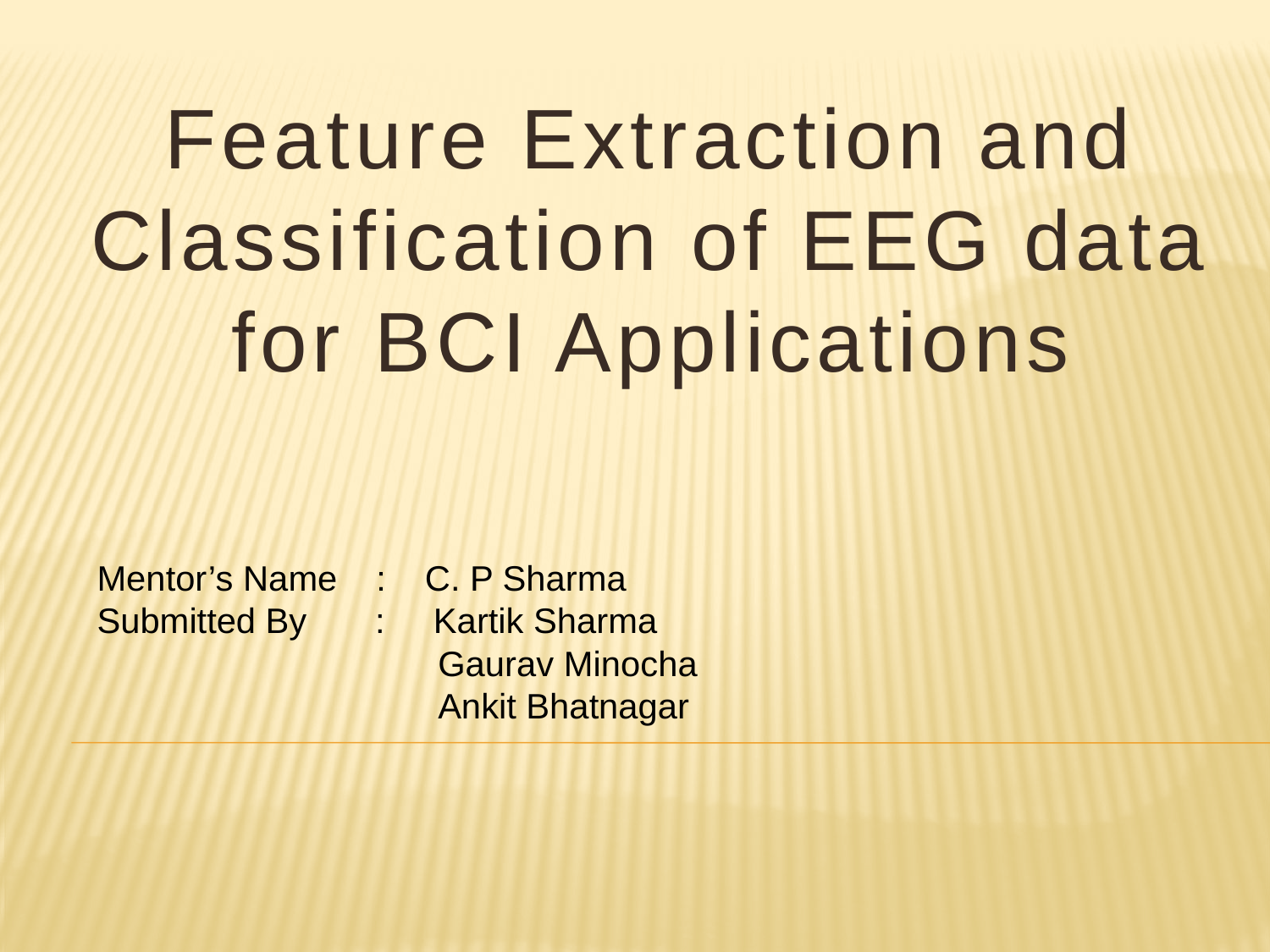

Feature Extraction and Classification of EEG data for BCI Applications
Mentor’s Name    :    C. P Sharma
Submitted By       :     Kartik Sharma
                                   Gaurav Minocha
                                   Ankit Bhatnagar